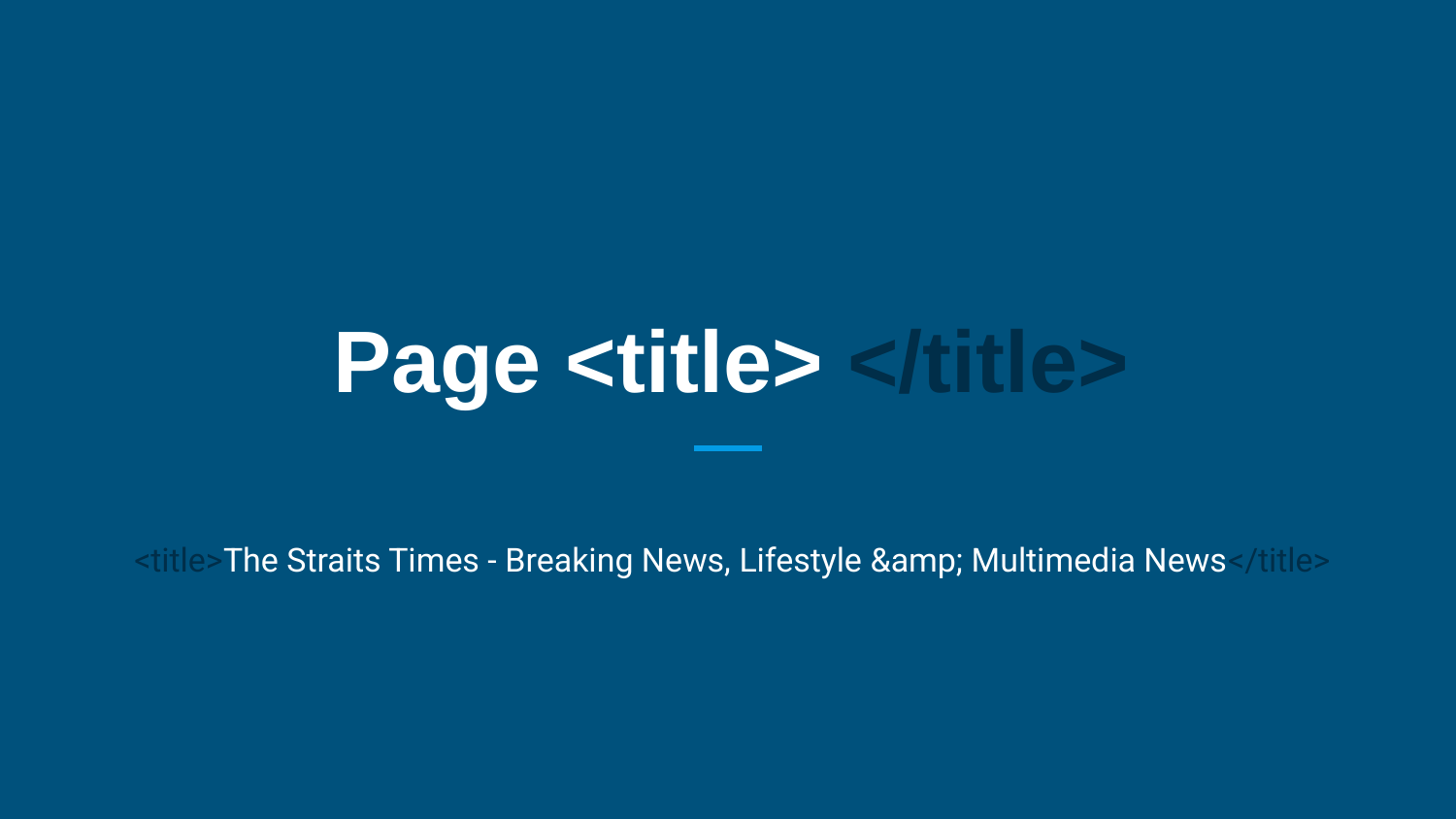

# Page <title> </title>
<title>The Straits Times - Breaking News, Lifestyle &amp; Multimedia News</title>